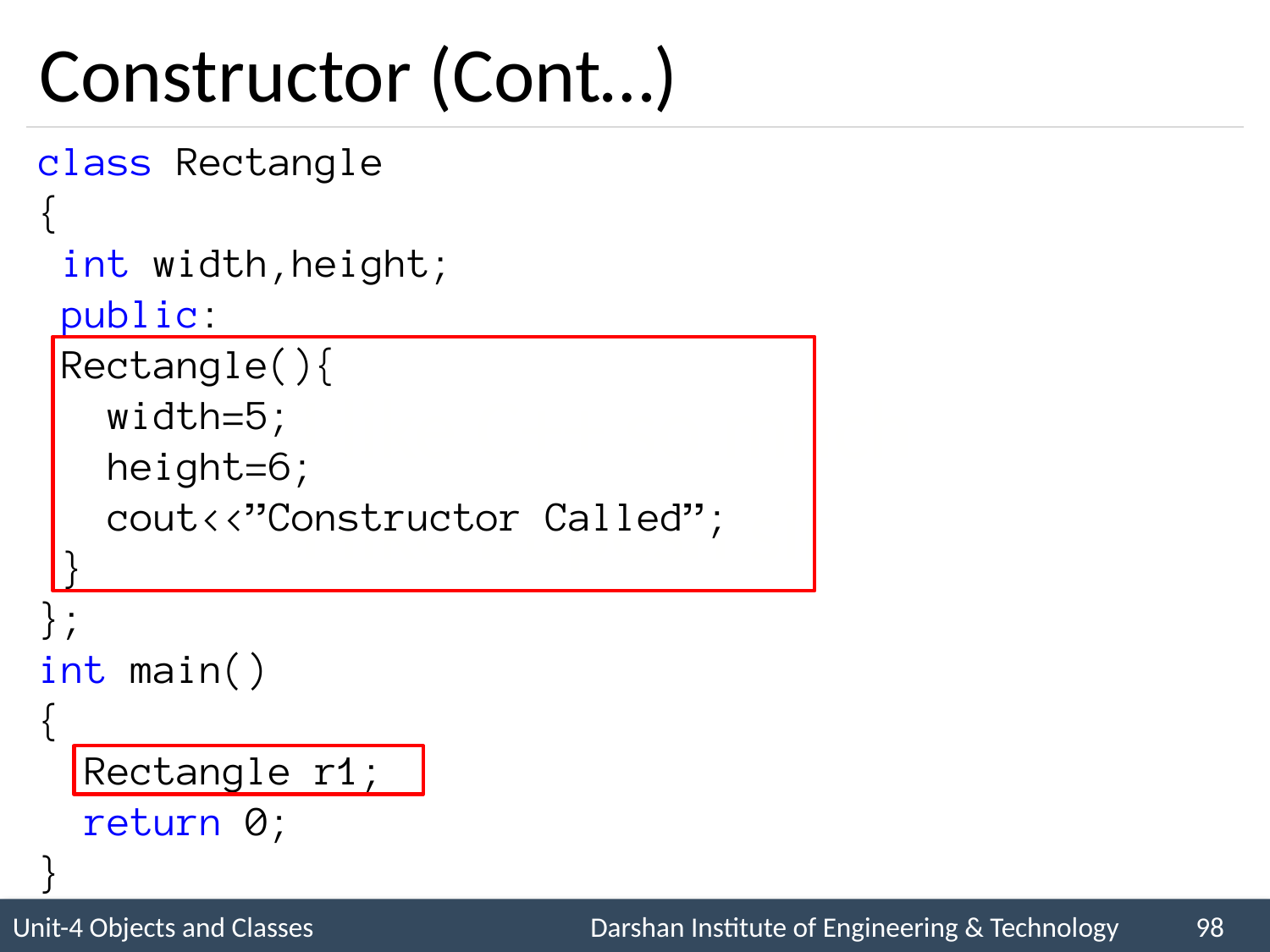

# Constructor (Cont…)
class Rectangle
{
 int width,height;
 public:
 Rectangle(){
   width=5;
   height=6;
   cout<<”Constructor Called”;
 }
};
int main()
{
  Rectangle r1;
  return 0;
}